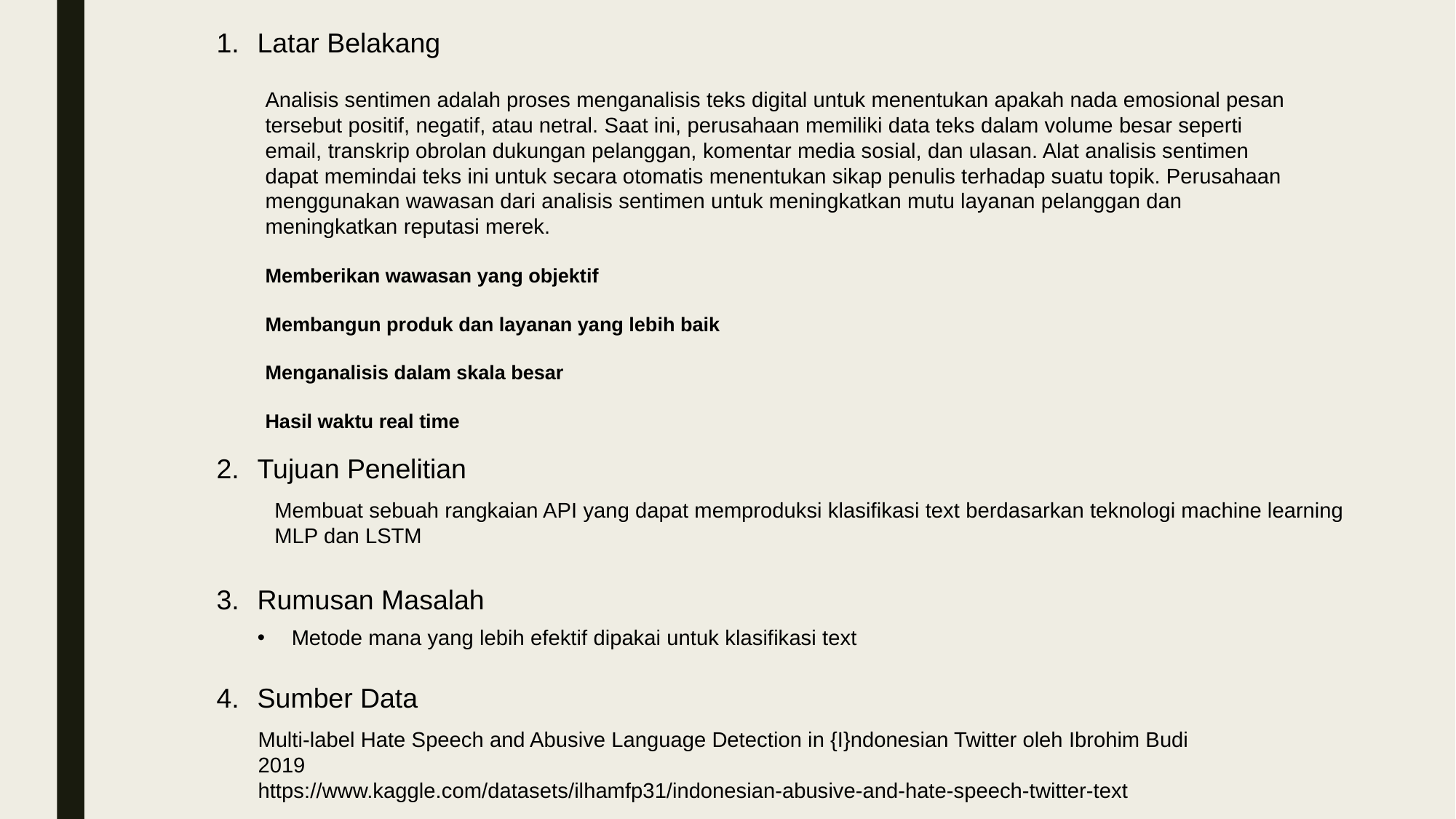

Latar Belakang

Tujuan Penelitian

Rumusan Masalah

Sumber Data

Analisis sentimen adalah proses menganalisis teks digital untuk menentukan apakah nada emosional pesan tersebut positif, negatif, atau netral. Saat ini, perusahaan memiliki data teks dalam volume besar seperti email, transkrip obrolan dukungan pelanggan, komentar media sosial, dan ulasan. Alat analisis sentimen dapat memindai teks ini untuk secara otomatis menentukan sikap penulis terhadap suatu topik. Perusahaan menggunakan wawasan dari analisis sentimen untuk meningkatkan mutu layanan pelanggan dan meningkatkan reputasi merek.
Memberikan wawasan yang objektif
Membangun produk dan layanan yang lebih baik
Menganalisis dalam skala besar
Hasil waktu real time

Membuat sebuah rangkaian API yang dapat memproduksi klasifikasi text berdasarkan teknologi machine learning MLP dan LSTM
Metode mana yang lebih efektif dipakai untuk klasifikasi text
Multi-label Hate Speech and Abusive Language Detection in {I}ndonesian Twitter oleh Ibrohim Budi 2019
https://www.kaggle.com/datasets/ilhamfp31/indonesian-abusive-and-hate-speech-twitter-text